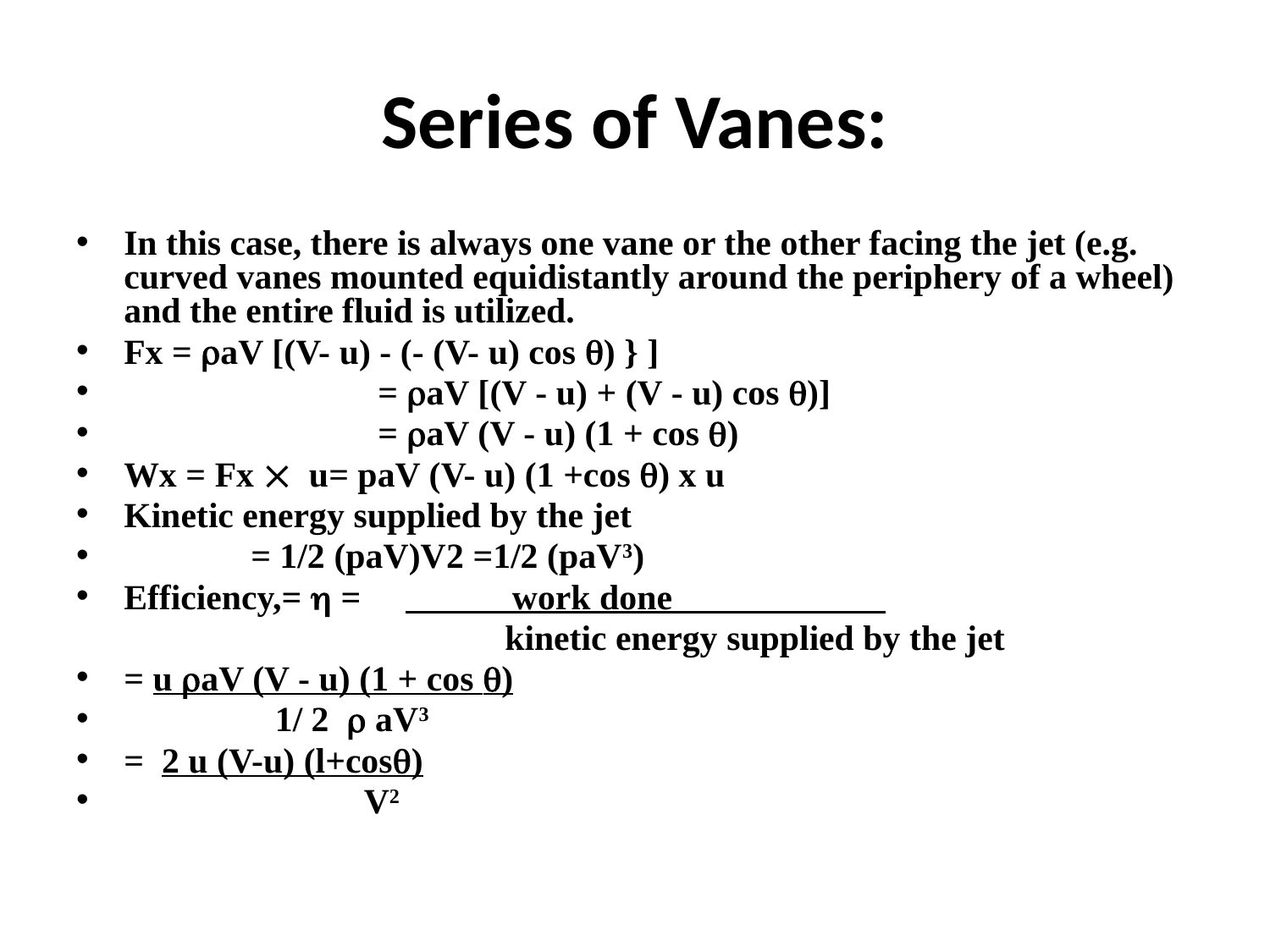

# Series of Vanes:
In this case, there is always one vane or the other facing the jet (e.g. curved vanes mounted equidistantly around the periphery of a wheel) and the entire fluid is utilized.
Fx = ρaV [(V- u) - (- (V- u) cos θ) } ]
		= ρaV [(V - u) + (V - u) cos θ)]
		= ρaV (V - u) (1 + cos θ)
Wx = Fx ×  u= paV (V- u) (1 +cos θ) x u
Kinetic energy supplied by the jet
	= 1/2 (paV)V2 =1/2 (paV3)
Efficiency,= η =                 work done
				kinetic energy supplied by the jet
= u ρaV (V - u) (1 + cos θ)
                 1/ 2  ρ aV3
=  2 u (V-u) (l+cosθ)
                           V2